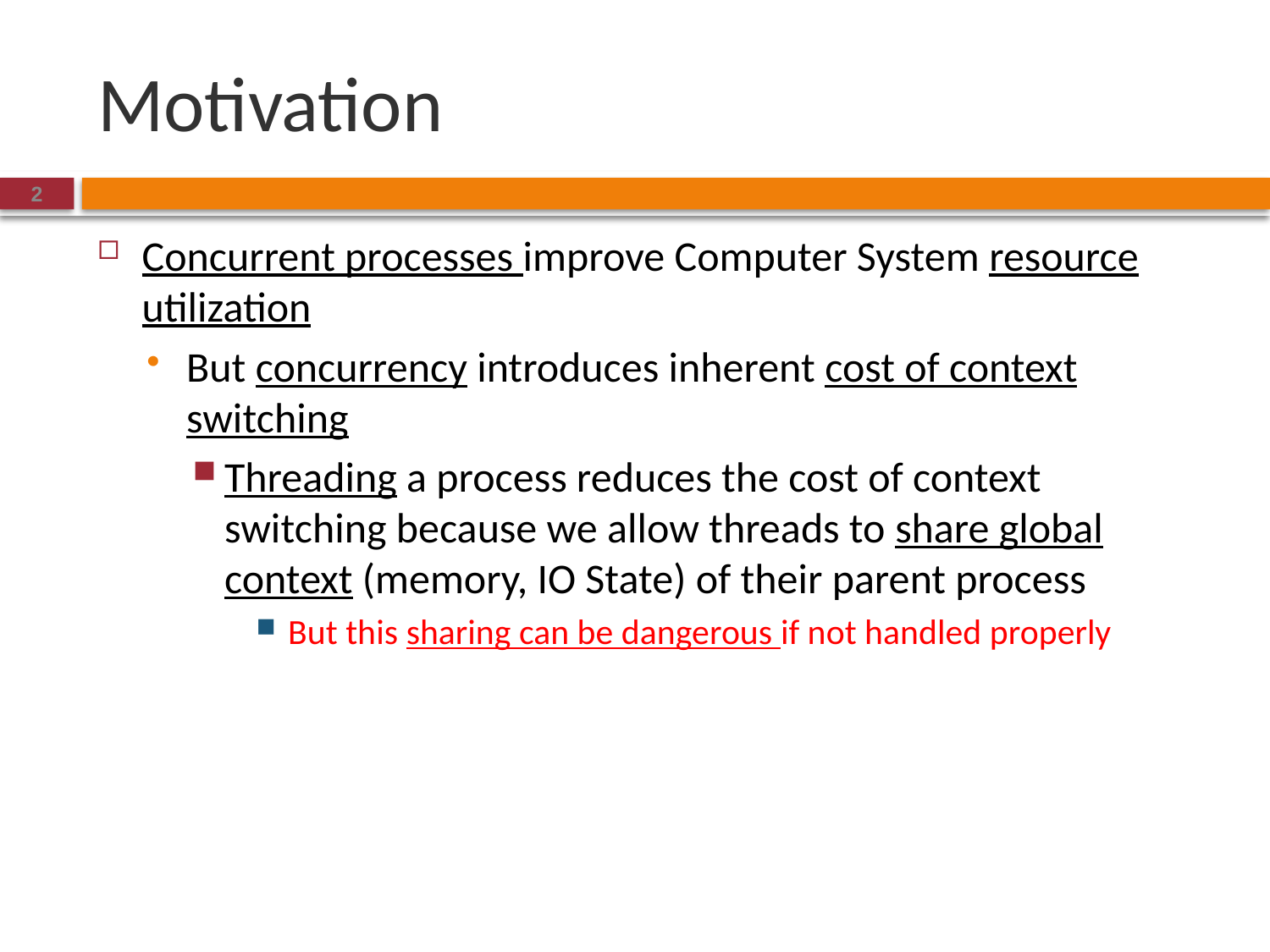

# Motivation
Concurrent processes improve Computer System resource utilization
But concurrency introduces inherent cost of context switching
Threading a process reduces the cost of context switching because we allow threads to share global context (memory, IO State) of their parent process
But this sharing can be dangerous if not handled properly
2